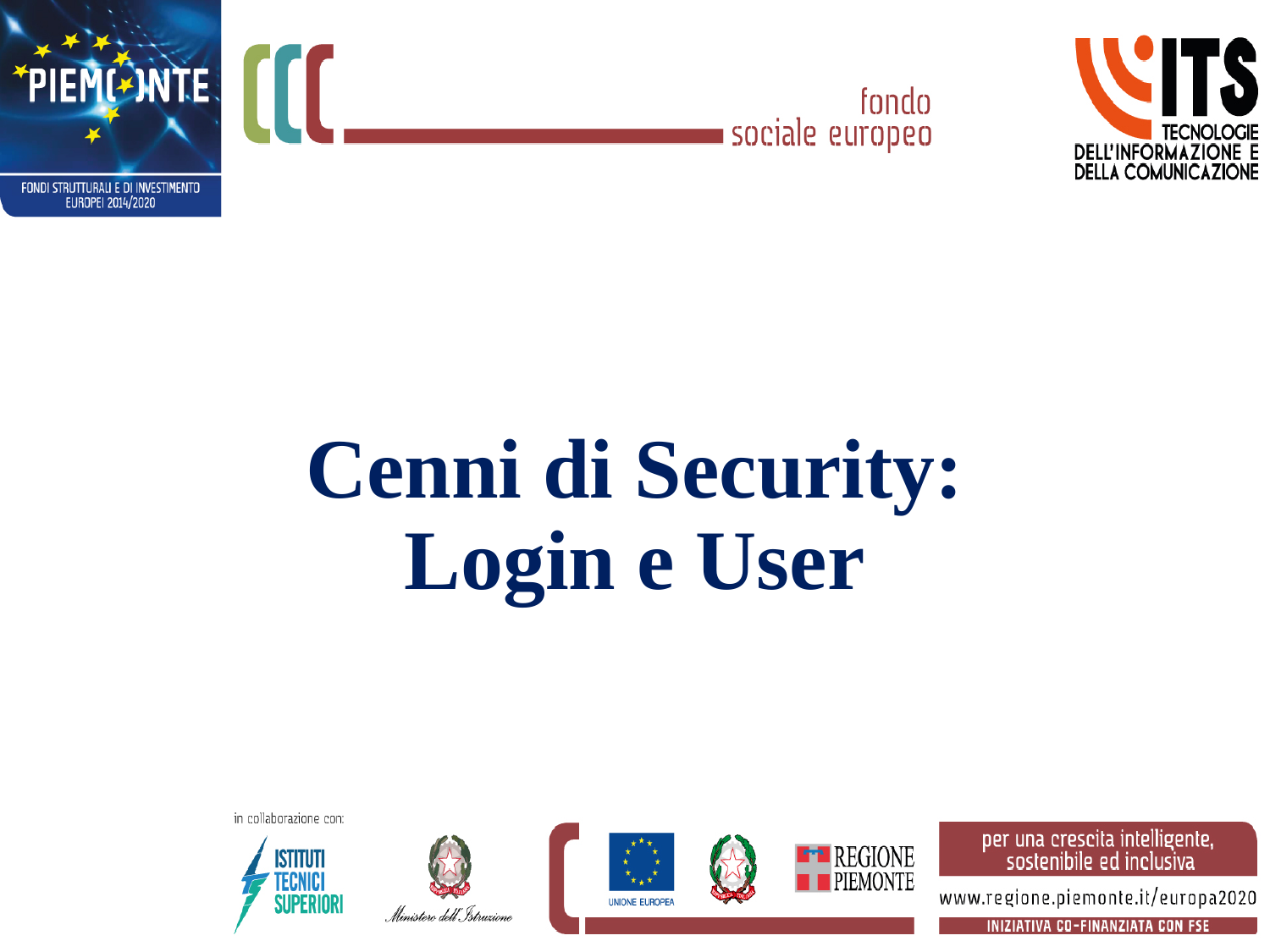

# Cenni di Security: Login e User